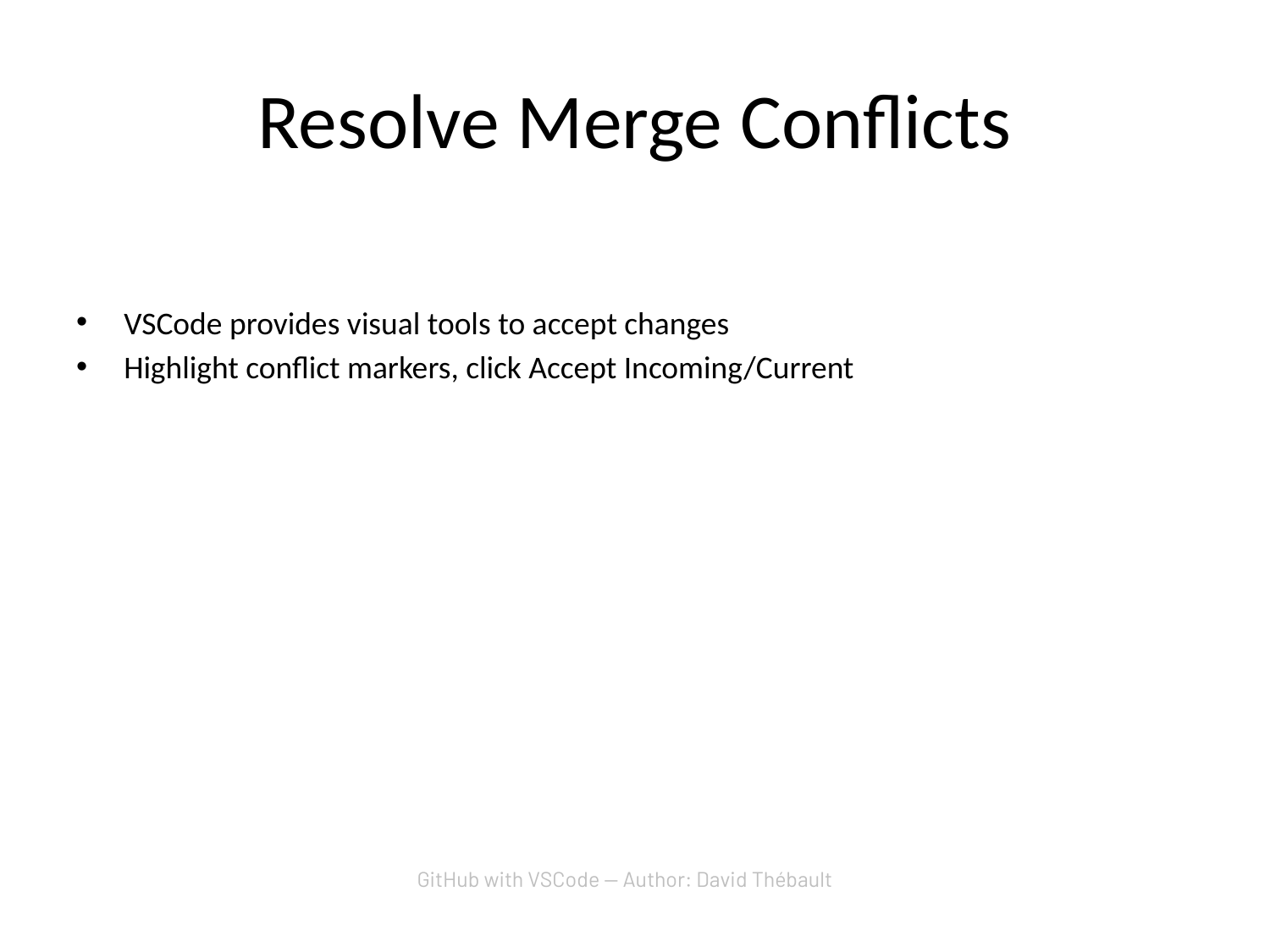

# Resolve Merge Conflicts

VSCode provides visual tools to accept changes
Highlight conflict markers, click Accept Incoming/Current
GitHub with VSCode — Author: David Thébault